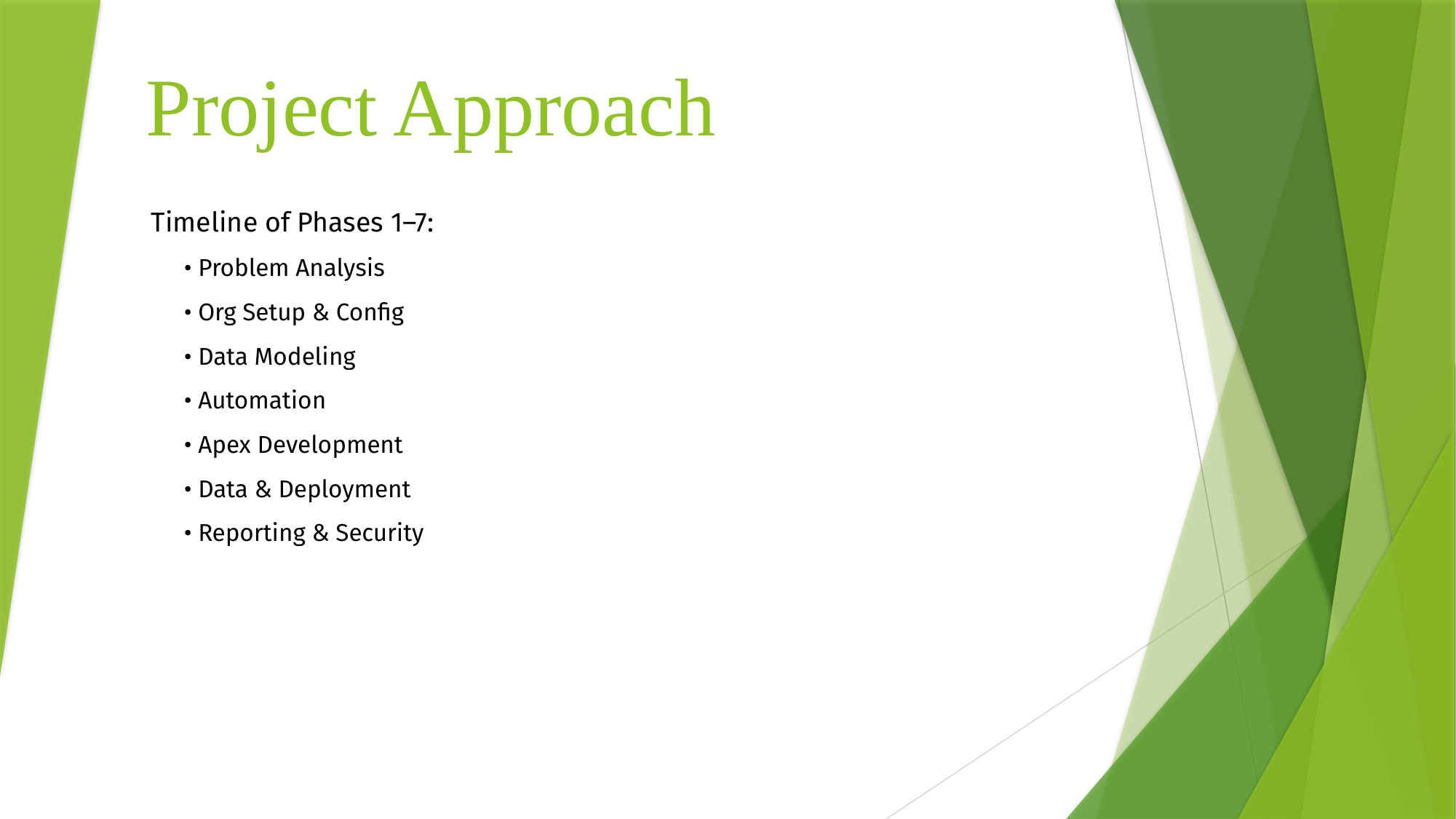

# Project Approach
Timeline of Phases 1–7:
• Problem Analysis
• Org Setup & Config
• Data Modeling
• Automation
• Apex Development
• Data & Deployment
• Reporting & Security